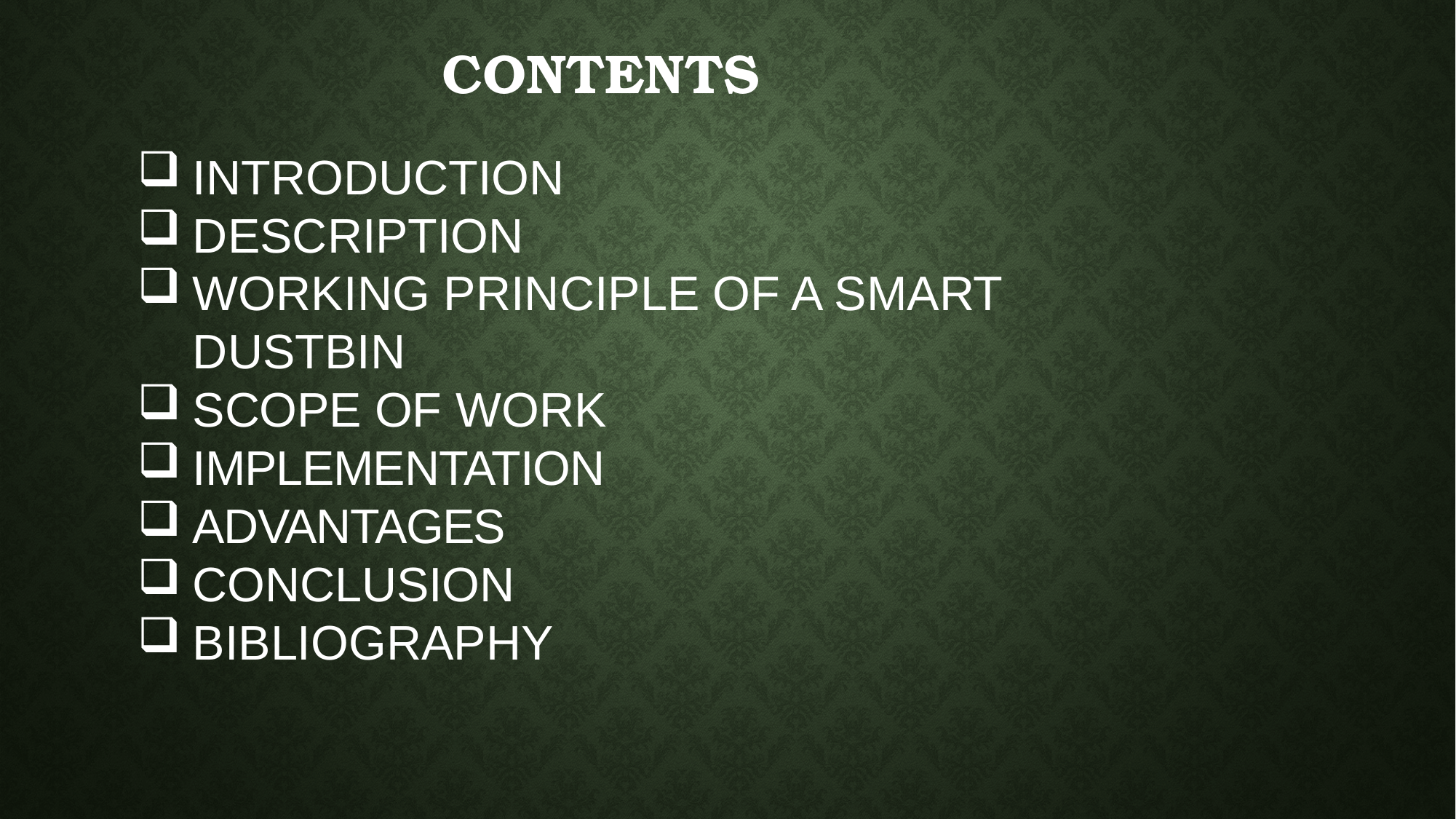

# CONTENTS
INTRODUCTION
DESCRIPTION
WORKING PRINCIPLE OF A SMART DUSTBIN
SCOPE OF WORK
IMPLEMENTATION
ADVANTAGES
CONCLUSION
BIBLIOGRAPHY